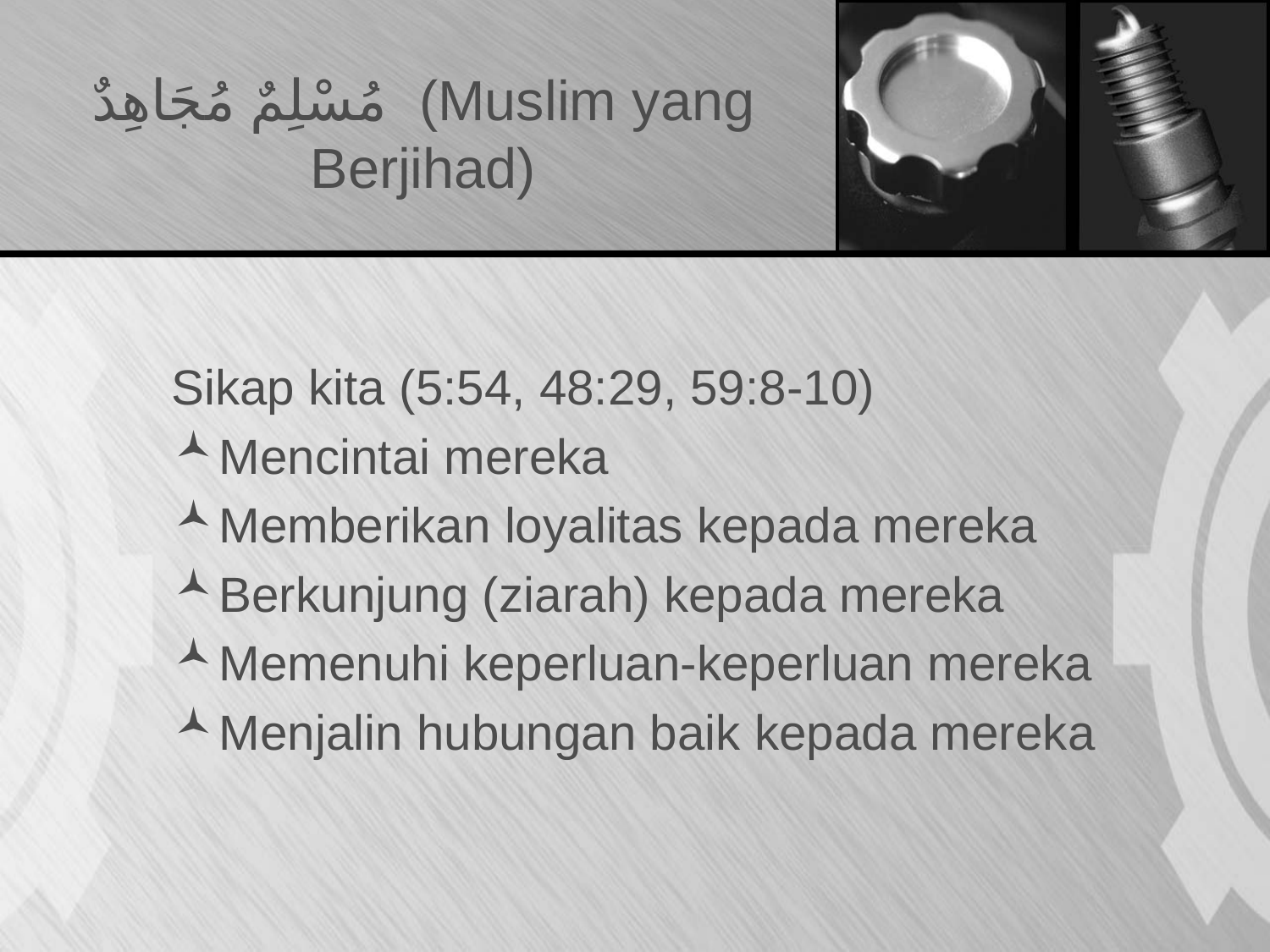

# مُسْلِمٌ مُجَاهِدٌ  (Muslim yang Berjihad)
Sikap kita (5:54, 48:29, 59:8-10)
Mencintai mereka
Memberikan loyalitas kepada mereka
Berkunjung (ziarah) kepada mereka
Memenuhi keperluan-keperluan mereka
Menjalin hubungan baik kepada mereka